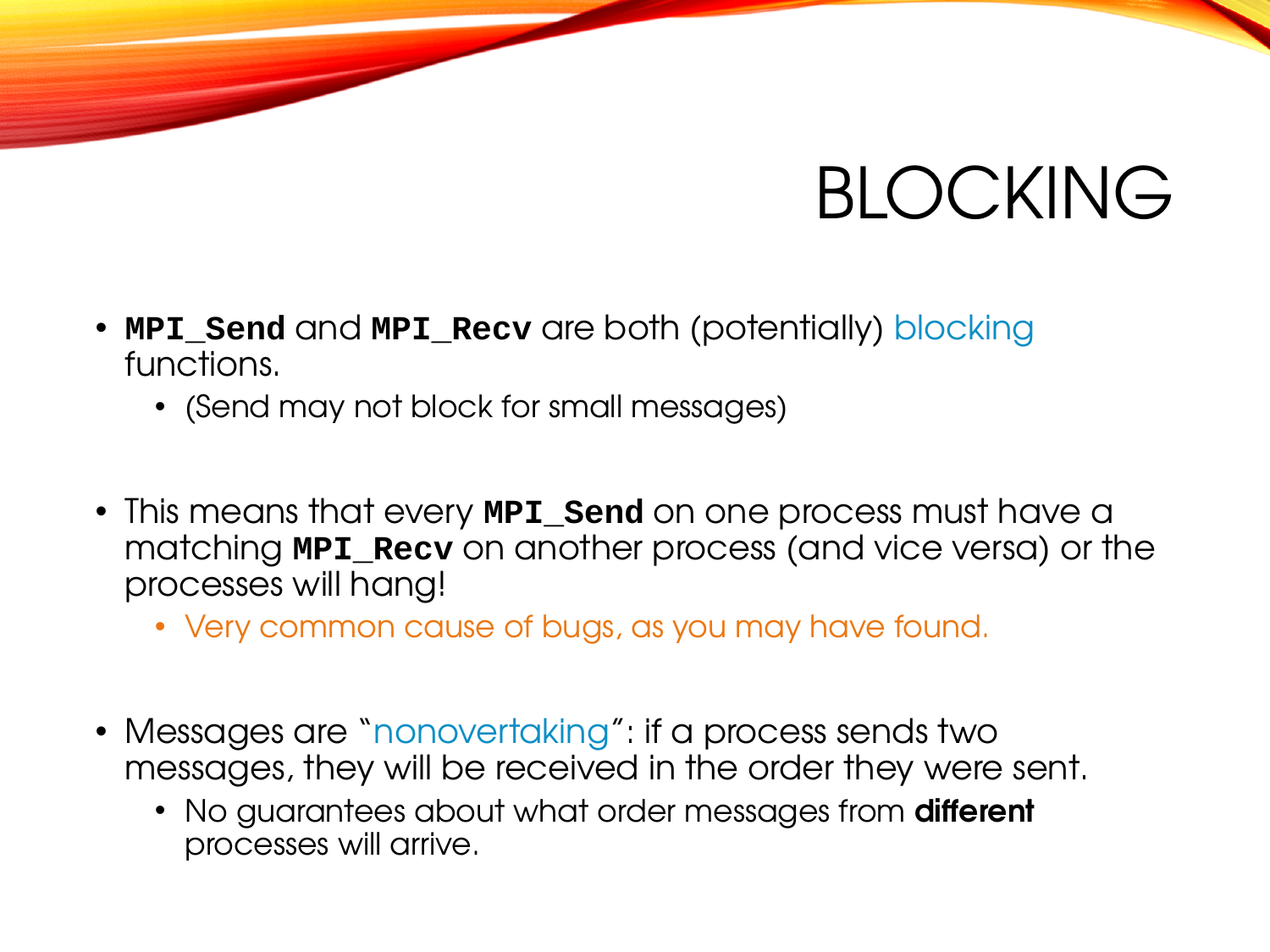

# blocking
MPI_Send and MPI_Recv are both (potentially) blocking functions.
(Send may not block for small messages)

This means that every MPI_Send on one process must have a matching MPI_Recv on another process (and vice versa) or the processes will hang!
Very common cause of bugs, as you may have found.

Messages are “nonovertaking”: if a process sends two messages, they will be received in the order they were sent.
No guarantees about what order messages from different processes will arrive.